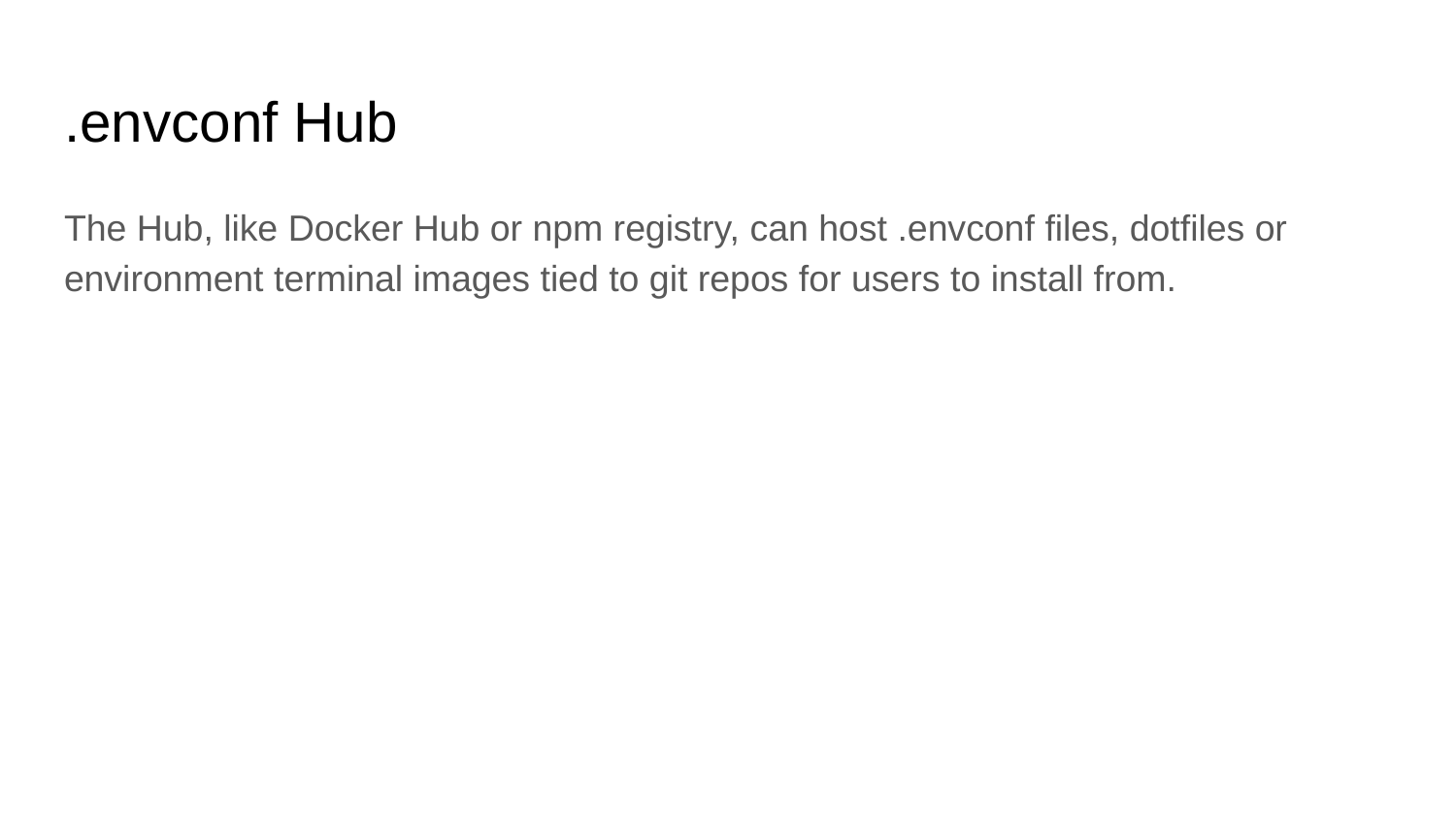

# .envconf Hub
The Hub, like Docker Hub or npm registry, can host .envconf files, dotfiles or environment terminal images tied to git repos for users to install from.